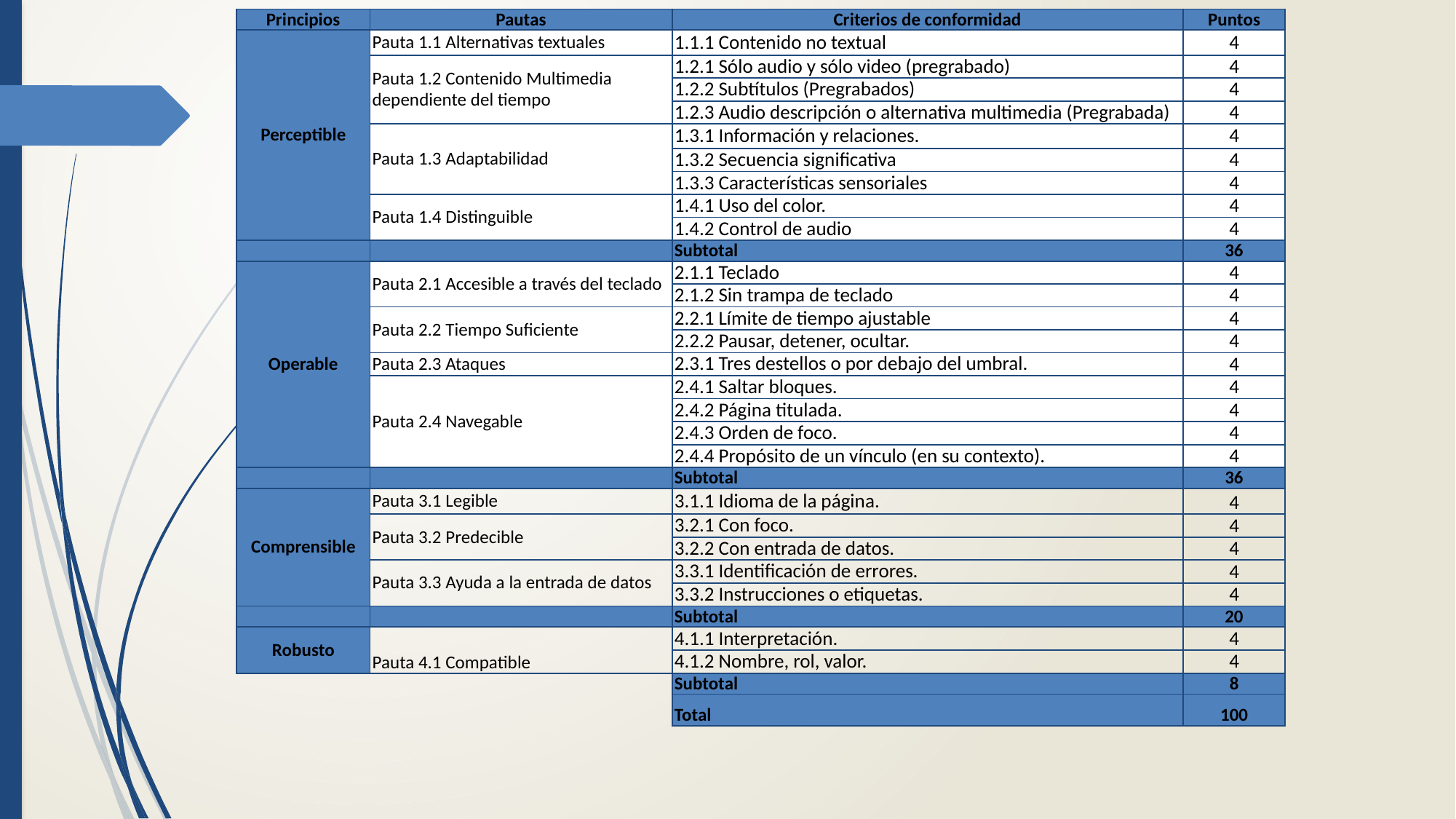

| Principios | Pautas | Criterios de conformidad | Puntos |
| --- | --- | --- | --- |
| Perceptible | Pauta 1.1 Alternativas textuales | 1.1.1 Contenido no textual | 4 |
|  | Pauta 1.2 Contenido Multimedia dependiente del tiempo | 1.2.1 Sólo audio y sólo video (pregrabado) | 4 |
|  |  | 1.2.2 Subtítulos (Pregrabados) | 4 |
|  |  | 1.2.3 Audio descripción o alternativa multimedia (Pregrabada) | 4 |
|  | Pauta 1.3 Adaptabilidad | 1.3.1 Información y relaciones. | 4 |
|  |  | 1.3.2 Secuencia significativa | 4 |
|  |  | 1.3.3 Características sensoriales | 4 |
|  | Pauta 1.4 Distinguible | 1.4.1 Uso del color. | 4 |
|  |  | 1.4.2 Control de audio | 4 |
|  |  | Subtotal | 36 |
| Operable | Pauta 2.1 Accesible a través del teclado | 2.1.1 Teclado | 4 |
|  |  | 2.1.2 Sin trampa de teclado | 4 |
|  | Pauta 2.2 Tiempo Suficiente | 2.2.1 Límite de tiempo ajustable | 4 |
|  |  | 2.2.2 Pausar, detener, ocultar. | 4 |
|  | Pauta 2.3 Ataques | 2.3.1 Tres destellos o por debajo del umbral. | 4 |
|  | Pauta 2.4 Navegable | 2.4.1 Saltar bloques. | 4 |
|  |  | 2.4.2 Página titulada. | 4 |
|  |  | 2.4.3 Orden de foco. | 4 |
|  |  | 2.4.4 Propósito de un vínculo (en su contexto). | 4 |
|  |  | Subtotal | 36 |
| Comprensible | Pauta 3.1 Legible | 3.1.1 Idioma de la página. | 4 |
|  | Pauta 3.2 Predecible | 3.2.1 Con foco. | 4 |
|  |  | 3.2.2 Con entrada de datos. | 4 |
|  | Pauta 3.3 Ayuda a la entrada de datos | 3.3.1 Identificación de errores. | 4 |
|  |  | 3.3.2 Instrucciones o etiquetas. | 4 |
|  |  | Subtotal | 20 |
| Robusto | Pauta 4.1 Compatible | 4.1.1 Interpretación. | 4 |
|  |  | 4.1.2 Nombre, rol, valor. | 4 |
|  |  | Subtotal | 8 |
|  |  | Total | 100 |